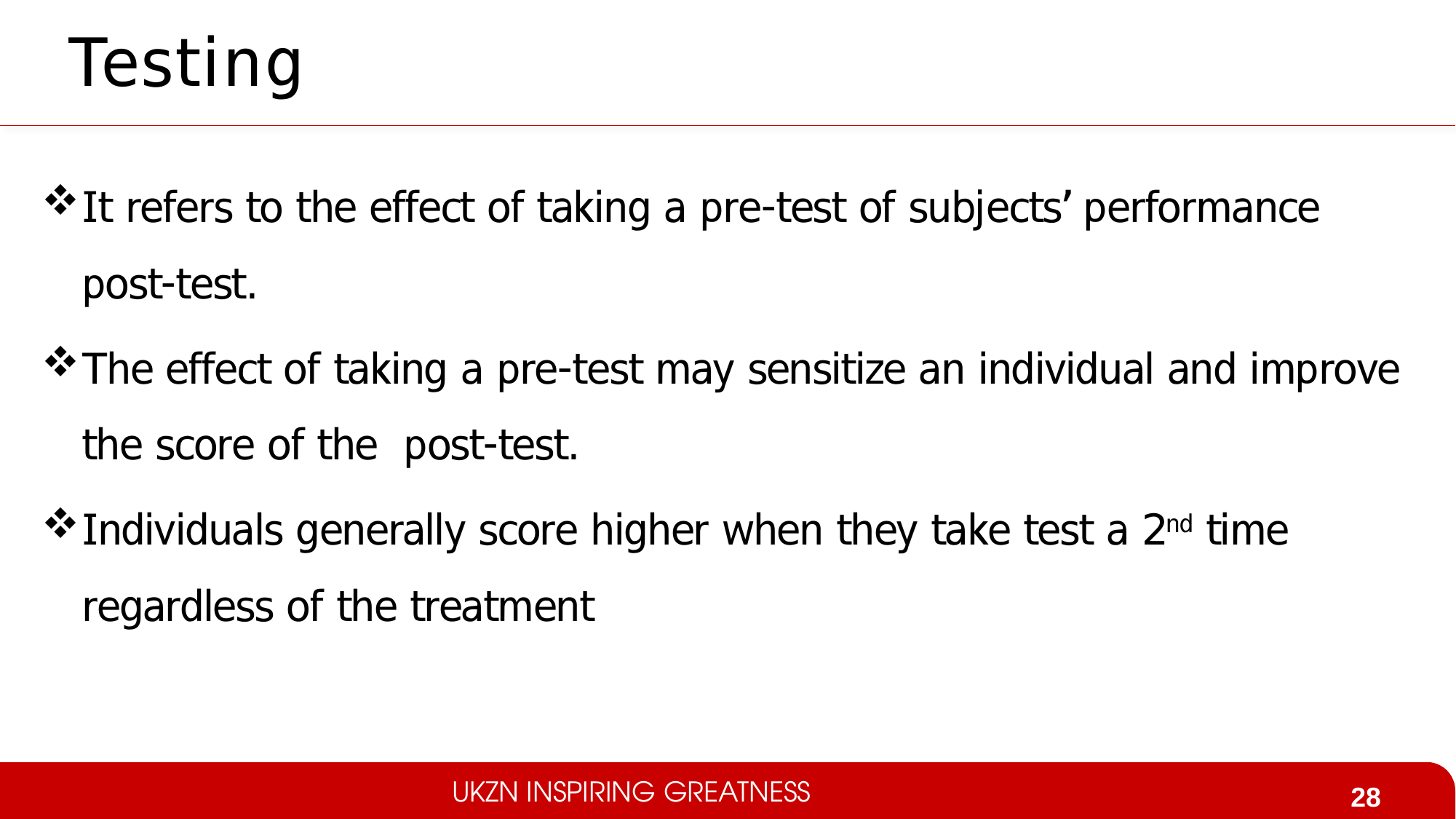

# Testing
It refers to the effect of taking a pre-test of subjects’ performance post-test.
The effect of taking a pre-test may sensitize an individual and improve the score of the  post-test.
Individuals generally score higher when they take test a 2nd time regardless of the treatment

28